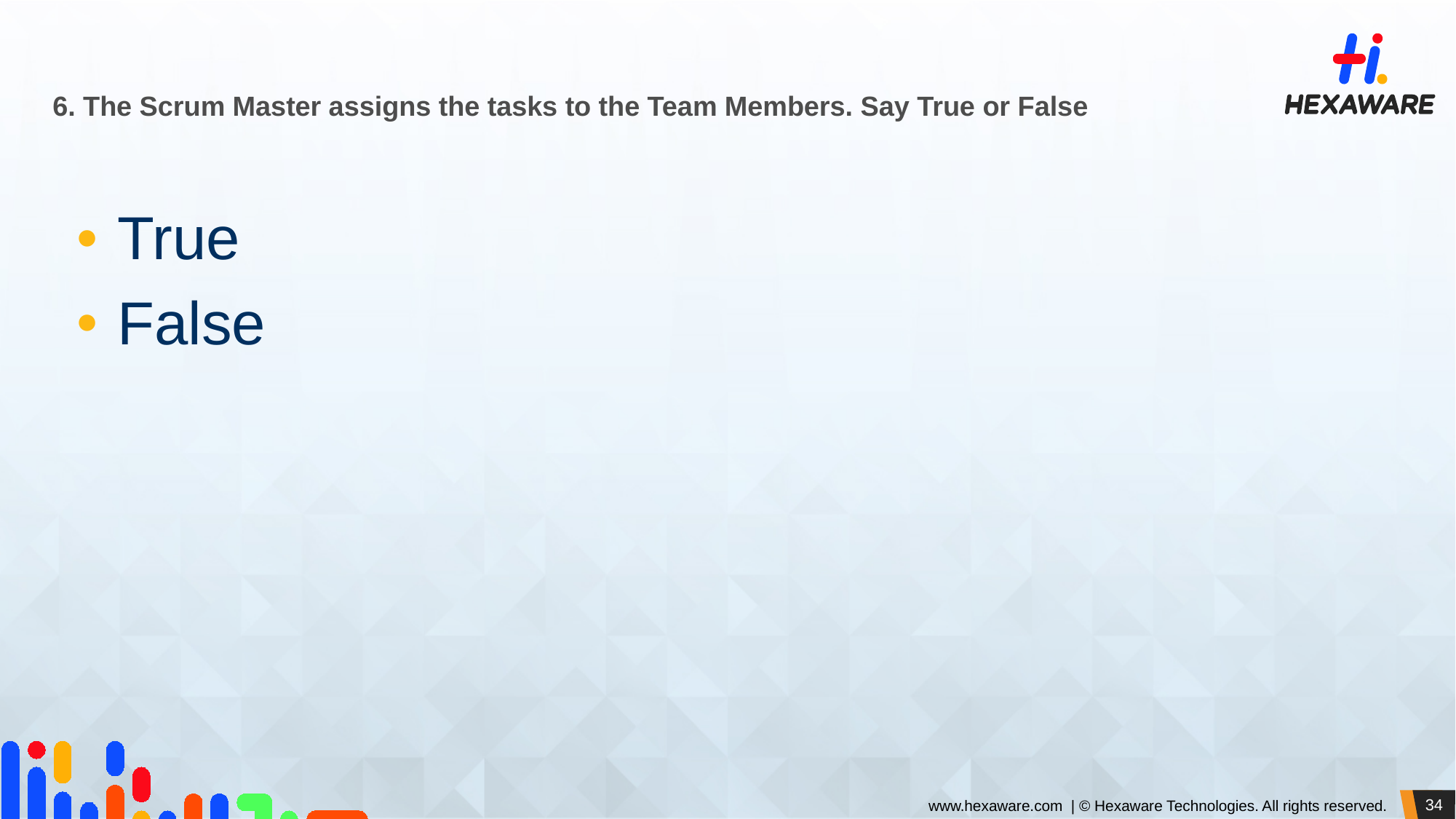

# 6. The Scrum Master assigns the tasks to the Team Members. Say True or False
True
False